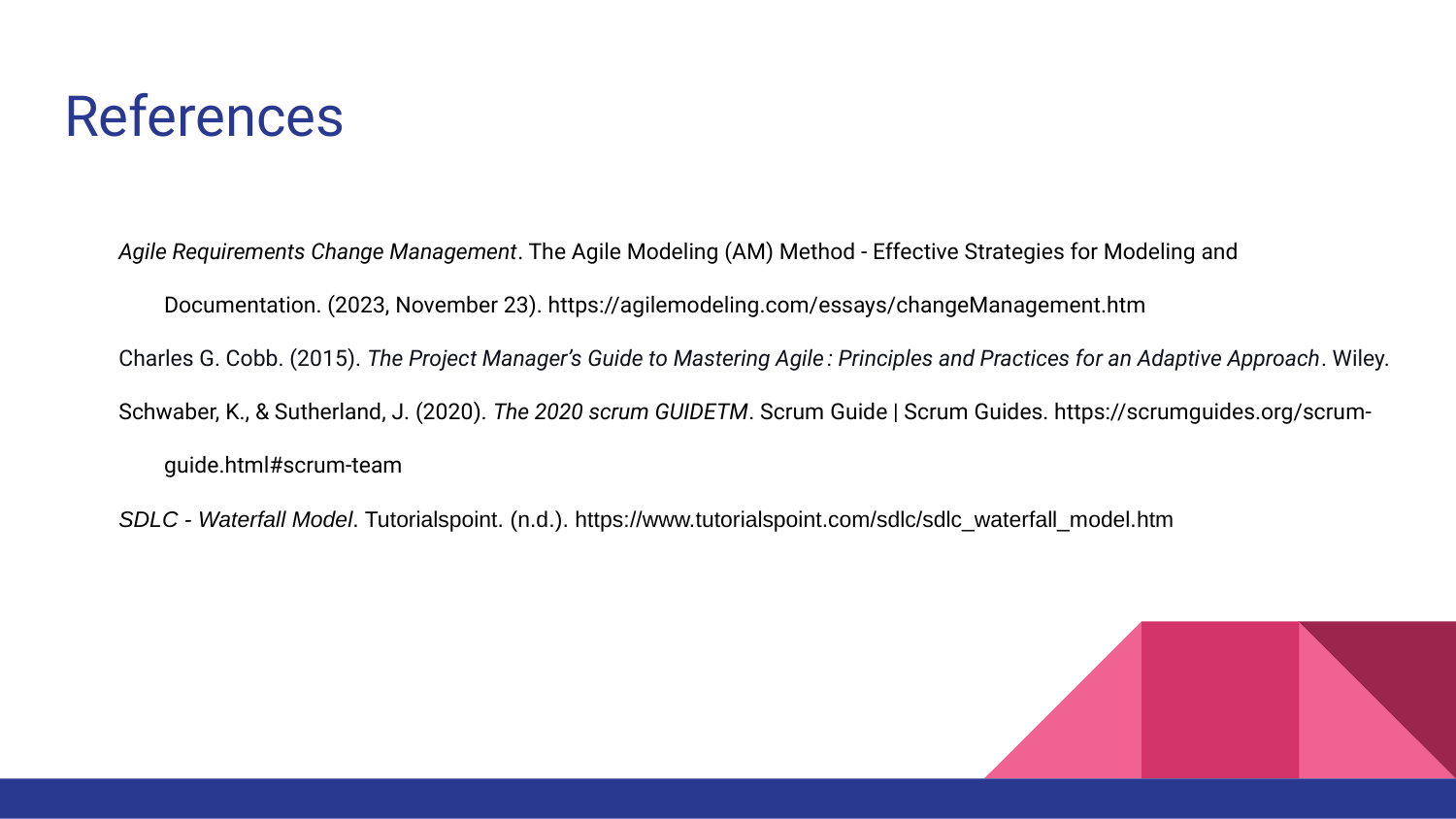

# References
Agile Requirements Change Management. The Agile Modeling (AM) Method - Effective Strategies for Modeling and Documentation. (2023, November 23). https://agilemodeling.com/essays/changeManagement.htm
Charles G. Cobb. (2015). The Project Manager’s Guide to Mastering Agile : Principles and Practices for an Adaptive Approach. Wiley.
Schwaber, K., & Sutherland, J. (2020). The 2020 scrum GUIDETM. Scrum Guide | Scrum Guides. https://scrumguides.org/scrum-guide.html#scrum-team
SDLC - Waterfall Model. Tutorialspoint. (n.d.). https://www.tutorialspoint.com/sdlc/sdlc_waterfall_model.htm